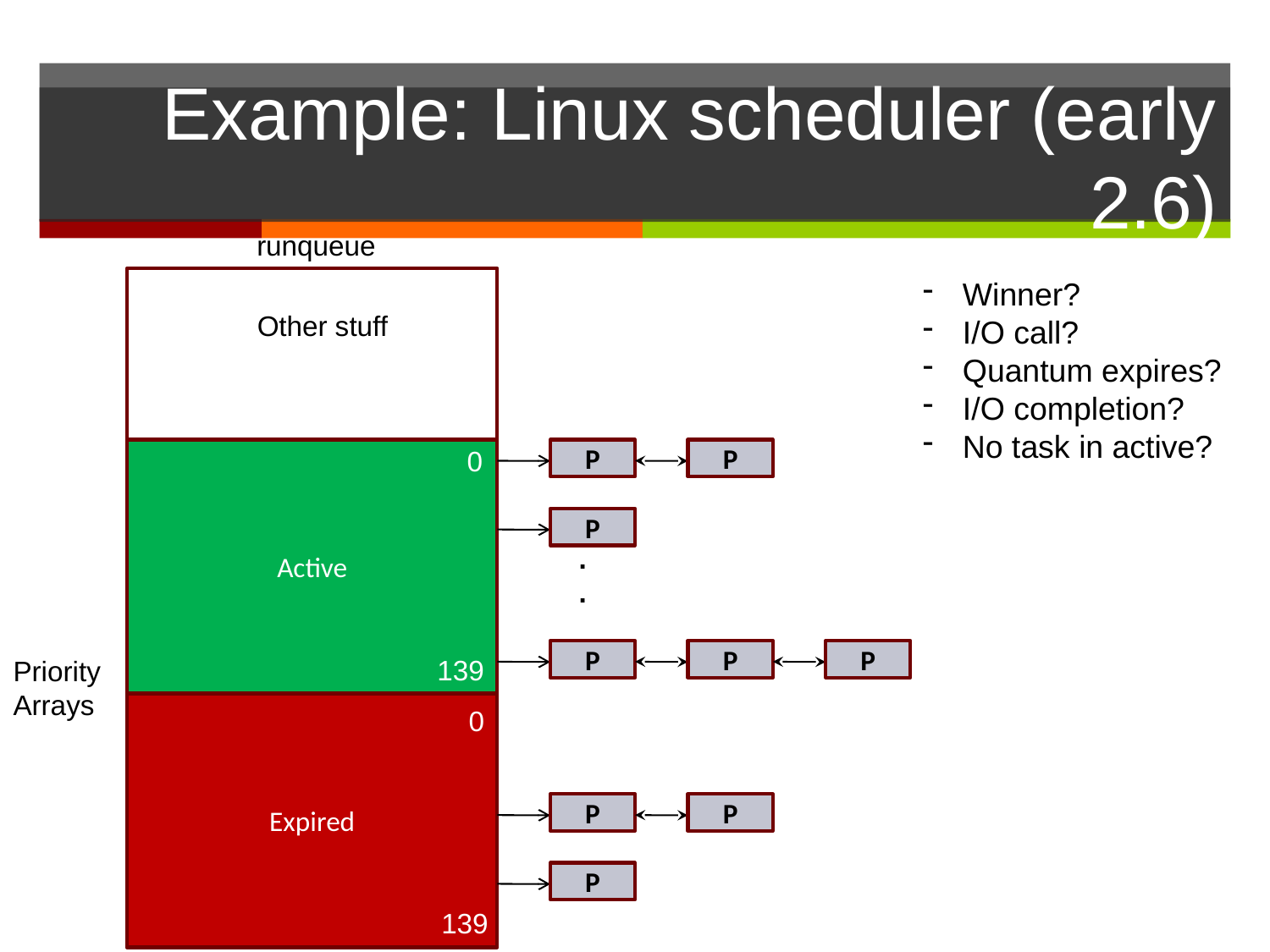

# Example: Linux scheduler (early 2.6)
runqueue

Other stuff
0
Active
P
P
P
.
.
P
P
P
139
Priority
Arrays
Expired
0
P
P
P
139
Winner?
I/O call?
Quantum expires?
I/O completion?
No task in active?